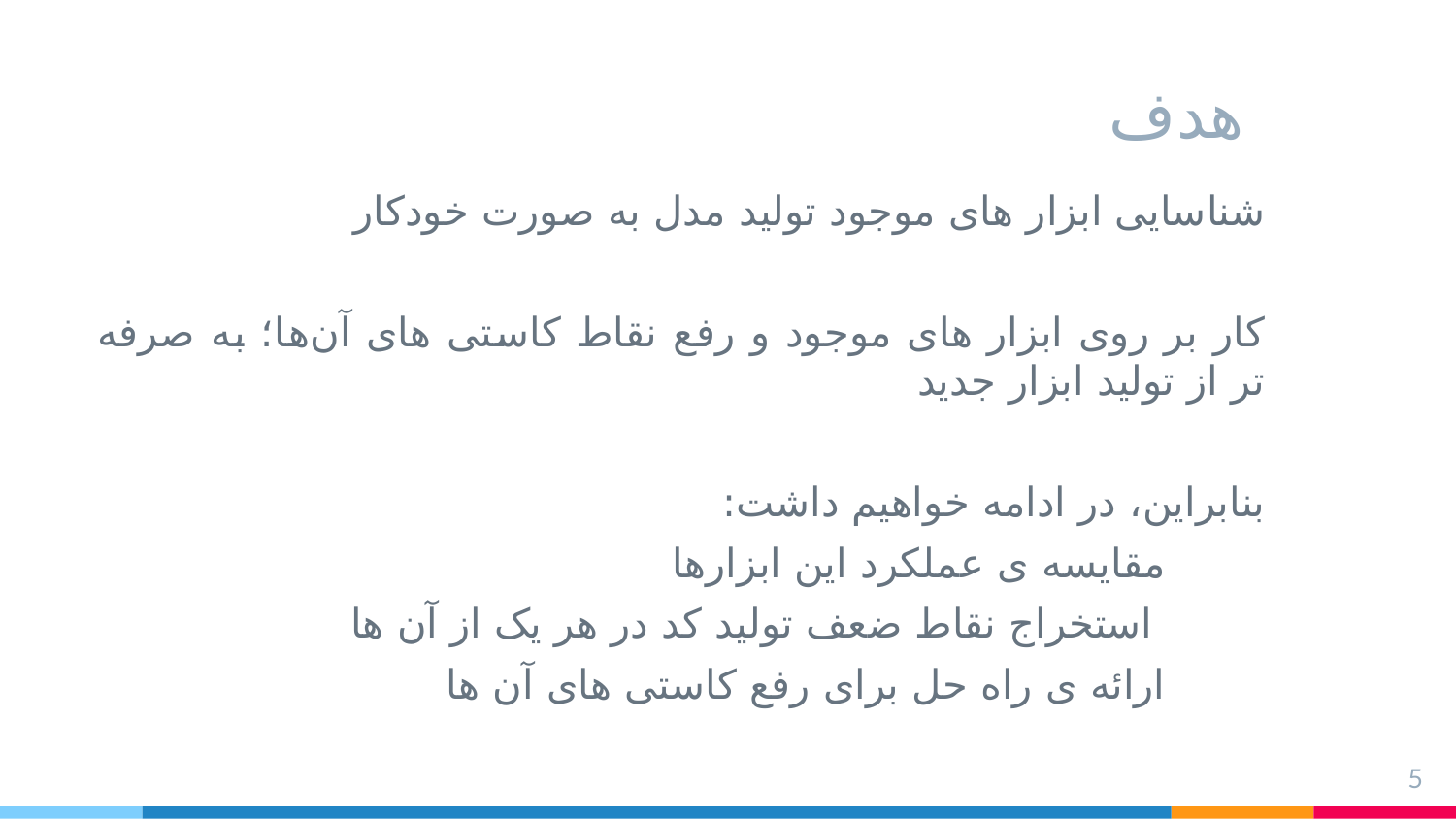

# هدف
شناسایی ابزار های موجود تولید مدل به صورت خودکار

کار بر روی ابزار های موجود و رفع نقاط کاستی های آن‌ها؛ به صرفه تر از تولید ابزار جدید

بنابراین، در ادامه خواهیم داشت:
مقایسه ی عملکرد این ابزارها
 استخراج نقاط ضعف تولید کد در هر یک از آن ها
ارائه ی راه حل برای رفع کاستی های آن ها
5